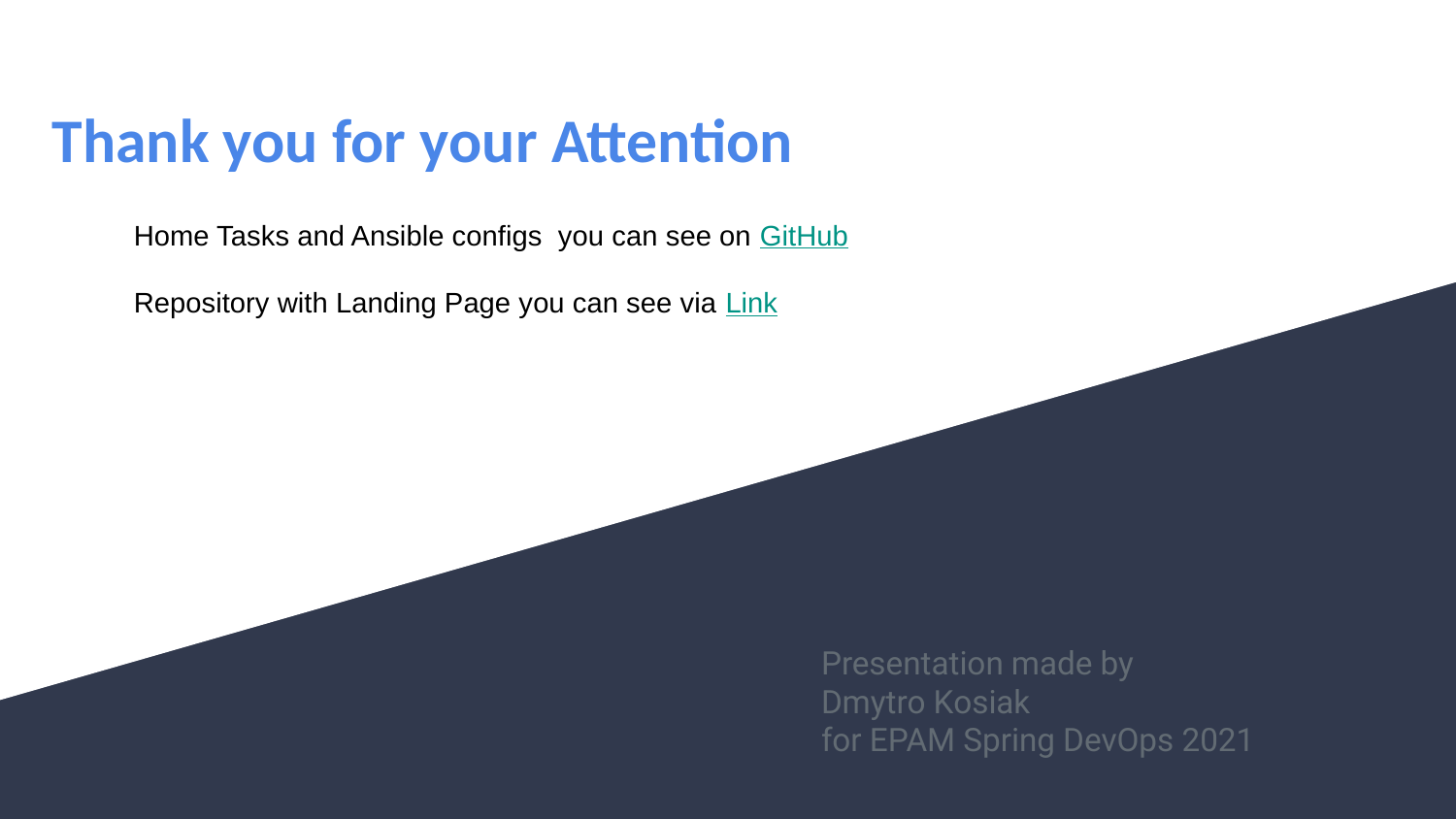

# Thank you for your Attention
Home Tasks and Ansible configs  you can see on GitHub

Repository with Landing Page you can see via Link
Presentation made by
Dmytro Kosiak
for EPAM Spring DevOps 2021